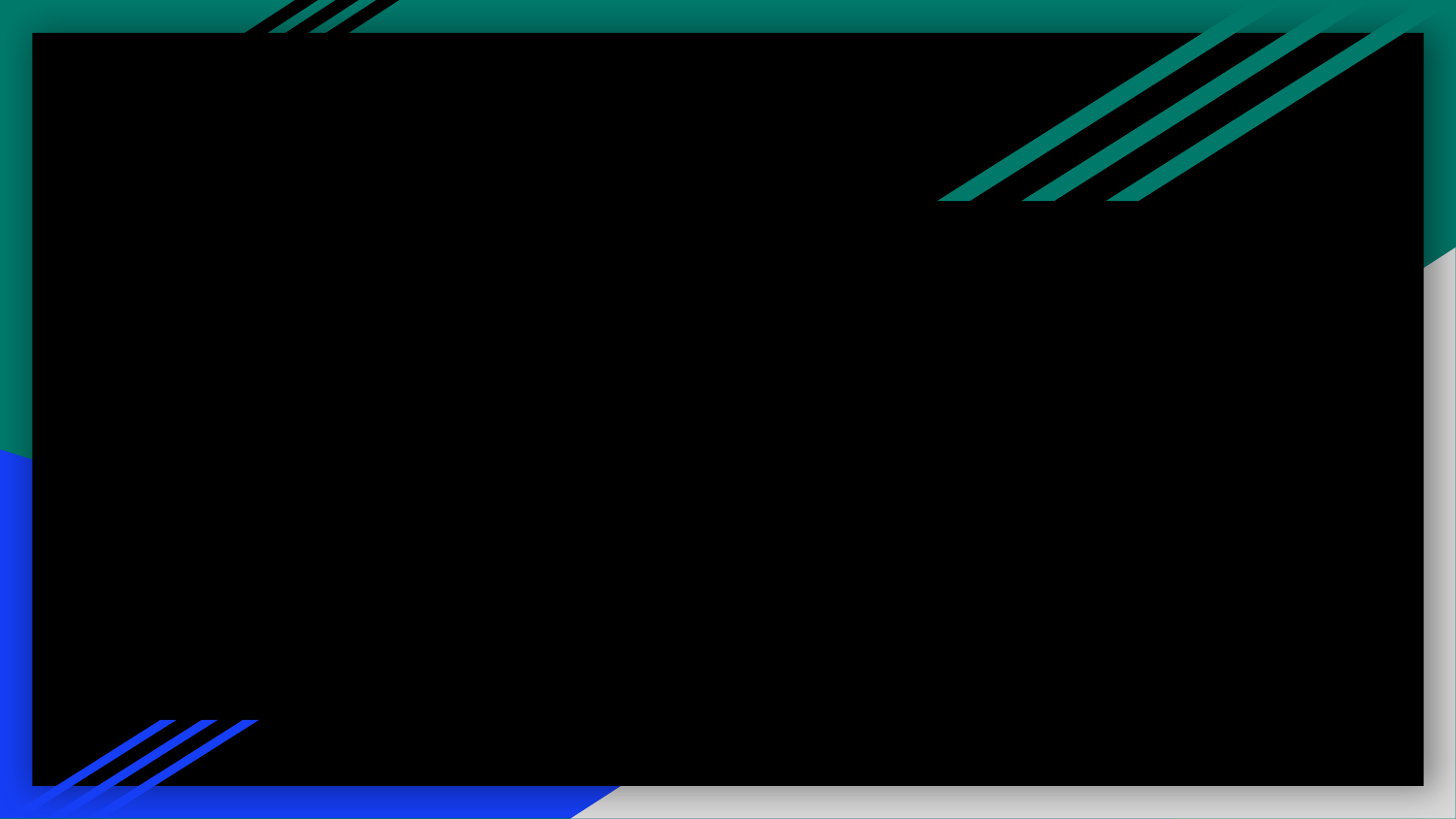

В целом и учебой и выбранной темой доволен. Это дает возможность развиваться и по прежнему с интересом заглядываться на будущее.

С уважением, Андрей Мурашка

Выпускник 2023

rcc.avm@gmail.com